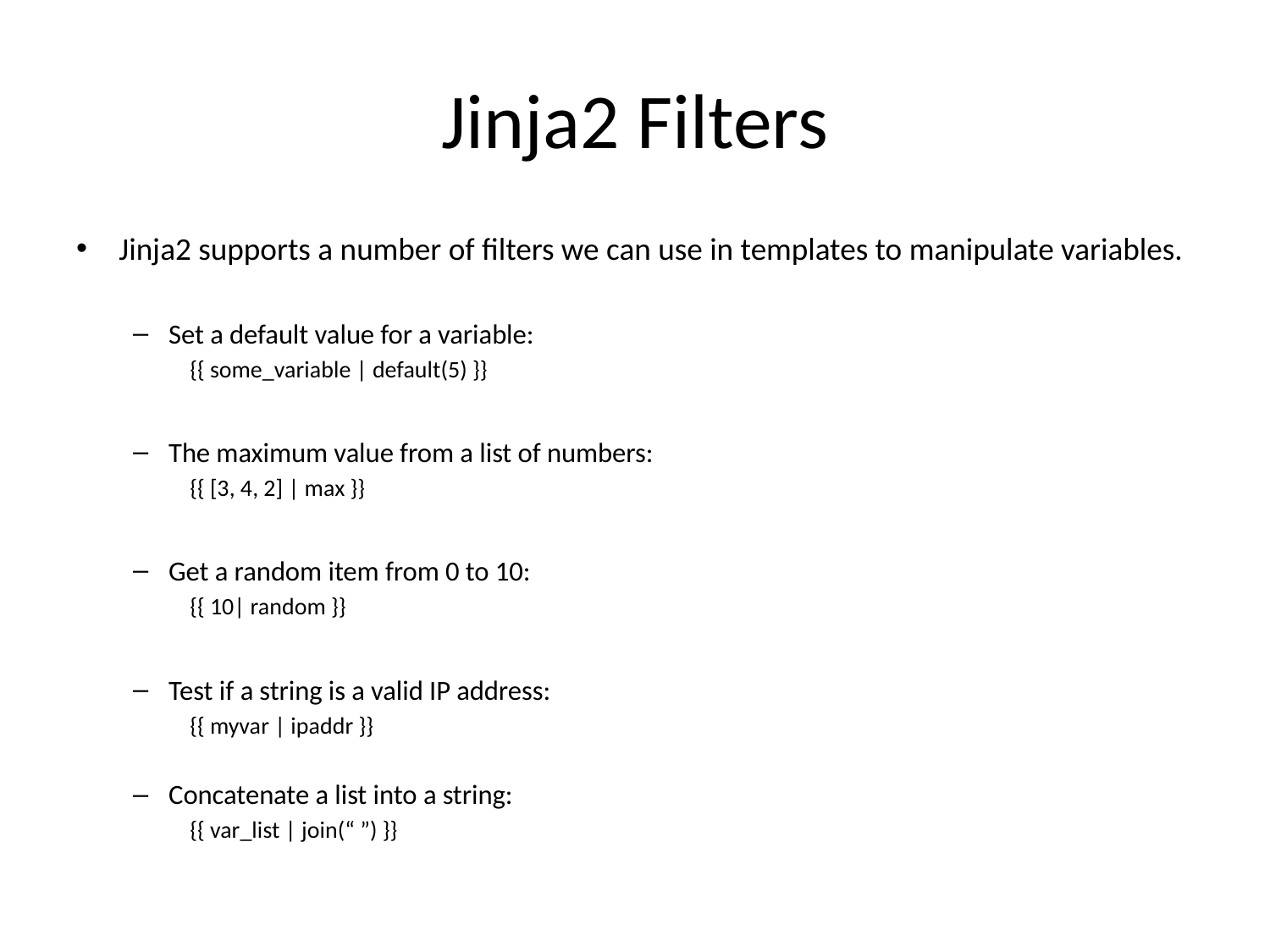

# Jinja2 Filters
Jinja2 supports a number of filters we can use in templates to manipulate variables.

Set a default value for a variable:
{{ some_variable | default(5) }}

The maximum value from a list of numbers:
{{ [3, 4, 2] | max }}

Get a random item from 0 to 10:
{{ 10| random }}

Test if a string is a valid IP address:
{{ myvar | ipaddr }}

Concatenate a list into a string:
{{ var_list | join(“ ”) }}